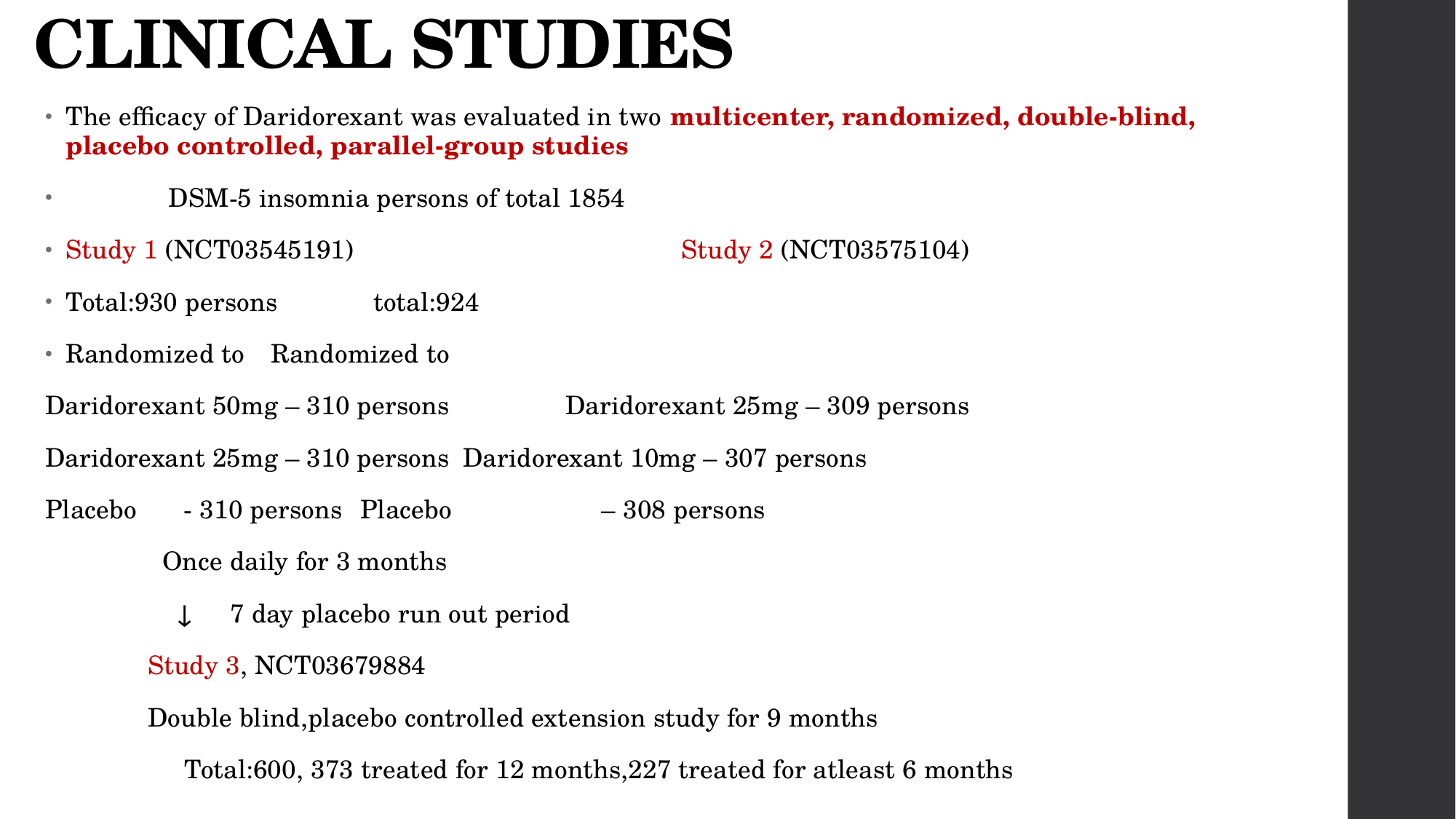

# CLINICAL STUDIES
The efficacy of Daridorexant was evaluated in two multicenter, randomized, double-blind, placebo controlled, parallel-group studies
           			DSM-5 insomnia persons of total 1854
Study 1 (NCT03545191)                                             Study 2 (NCT03575104)
Total:930 persons					total:924
Randomized to 				Randomized to
Daridorexant 50mg – 310 persons	 	 Daridorexant 25mg – 309 persons
Daridorexant 25mg – 310 persons		 Daridorexant 10mg – 307 persons
Placebo		     - 310 persons		 Placebo 	      – 308 persons
			  Once daily for 3 months
				    ↓     7 day placebo run out period
			Study 3, NCT03679884
		Double blind,placebo controlled extension study for 9 months
 	     Total:600, 373 treated for 12 months,227 treated for atleast 6 months